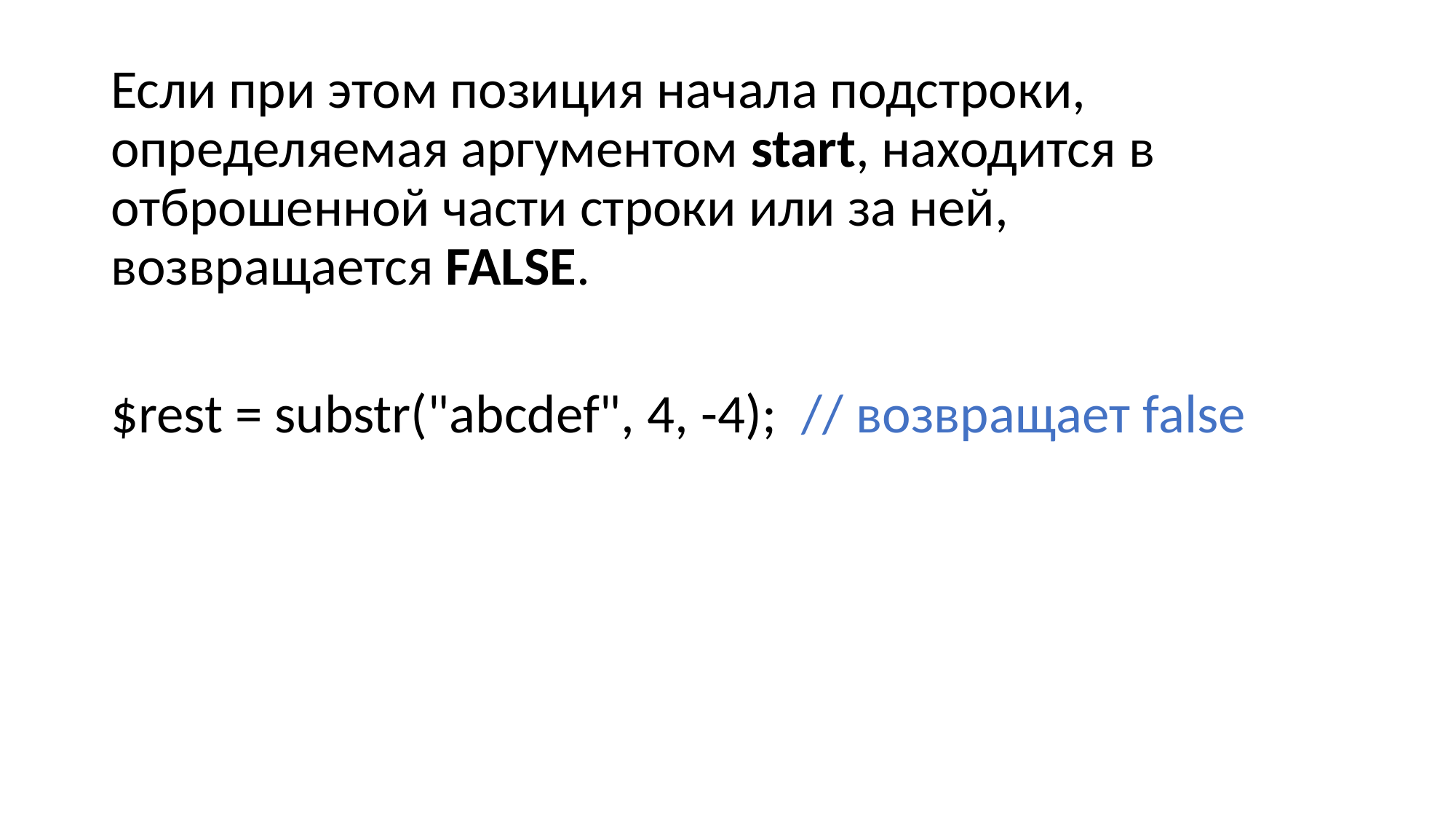

#
Если при этом позиция начала подстроки, определяемая аргументом start, находится в отброшенной части строки или за ней, возвращается FALSE.

$rest = substr("abcdef", 4, -4);  // возвращает false